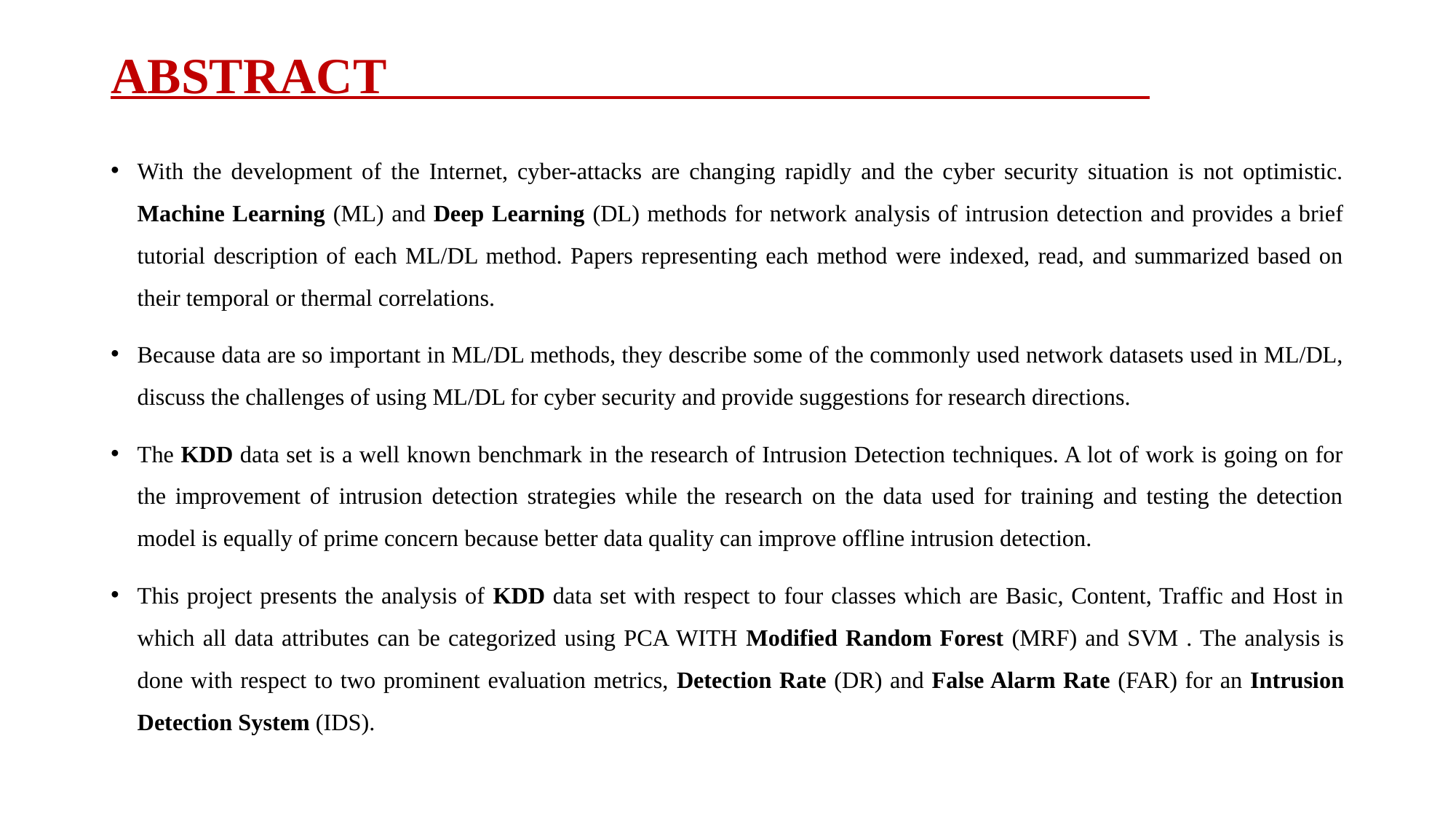

# ABSTRACT
With the development of the Internet, cyber-attacks are changing rapidly and the cyber security situation is not optimistic. Machine Learning (ML) and Deep Learning (DL) methods for network analysis of intrusion detection and provides a brief tutorial description of each ML/DL method. Papers representing each method were indexed, read, and summarized based on their temporal or thermal correlations.
Because data are so important in ML/DL methods, they describe some of the commonly used network datasets used in ML/DL, discuss the challenges of using ML/DL for cyber security and provide suggestions for research directions.
The KDD data set is a well known benchmark in the research of Intrusion Detection techniques. A lot of work is going on for the improvement of intrusion detection strategies while the research on the data used for training and testing the detection model is equally of prime concern because better data quality can improve offline intrusion detection.
This project presents the analysis of KDD data set with respect to four classes which are Basic, Content, Traffic and Host in which all data attributes can be categorized using PCA WITH Modified Random Forest (MRF) and SVM . The analysis is done with respect to two prominent evaluation metrics, Detection Rate (DR) and False Alarm Rate (FAR) for an Intrusion Detection System (IDS).